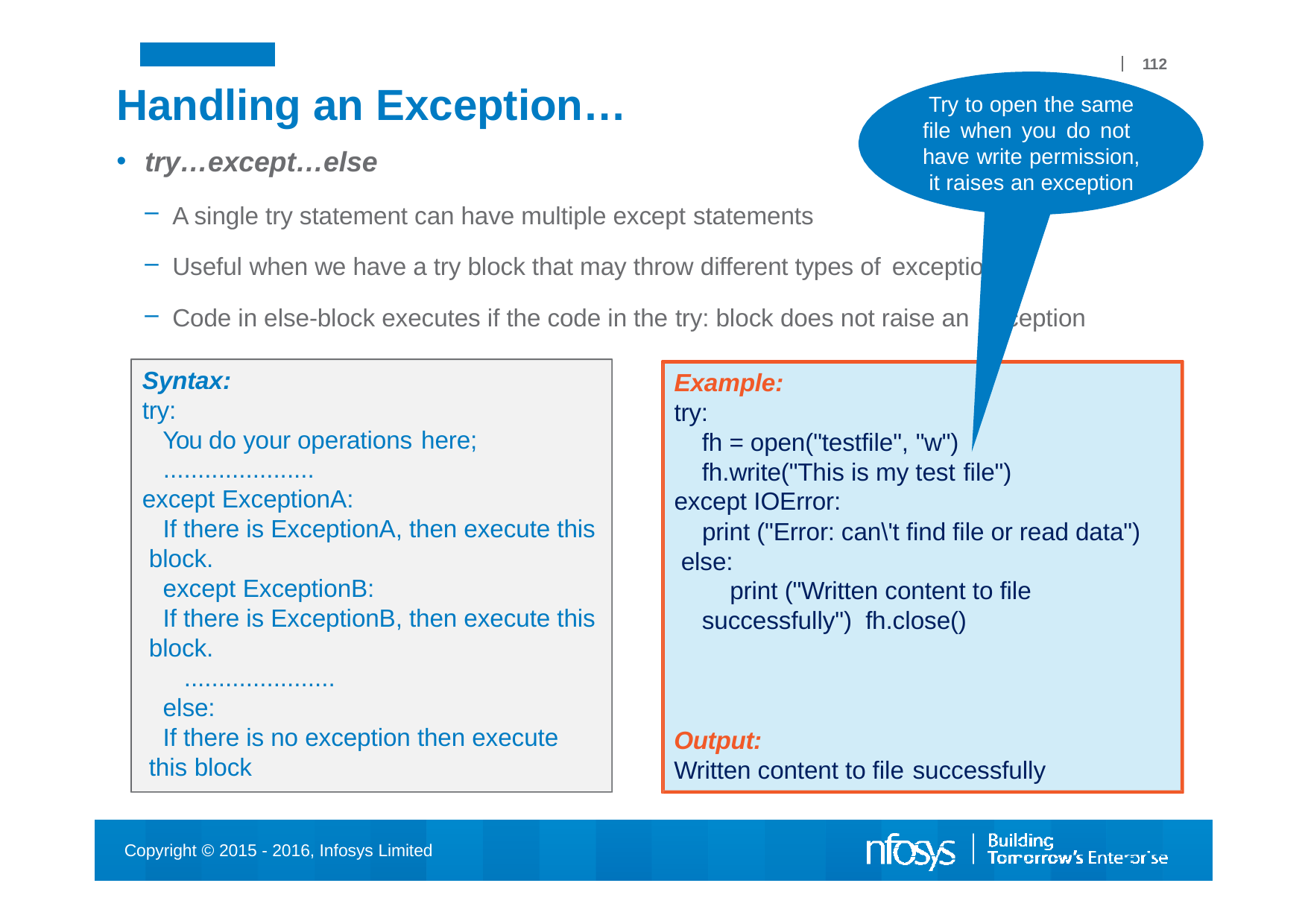

112

# Handling an Exception…
Try to open the same  file when you do not  have write permission,  it raises an exception
try…except…else
A single try statement can have multiple except statements
Useful when we have a try block that may throw different types of exceptions
Code in else-block executes if the code in the try: block does not raise an exception

Syntax:
try:
You do your operations here;
......................
except ExceptionA:
If there is ExceptionA, then execute this  block.
except ExceptionB:
If there is ExceptionB, then execute this  block.
......................
else:
If there is no exception then execute  this block
Example:
try:
fh = open("testfile", "w")  fh.write("This is my test file")
except IOError:
print ("Error: can\'t find file or read data")  else:
print ("Written content to file successfully")  fh.close()
Output:
Written content to file successfully

Copyright © 2015 - 2016, Infosys Limited